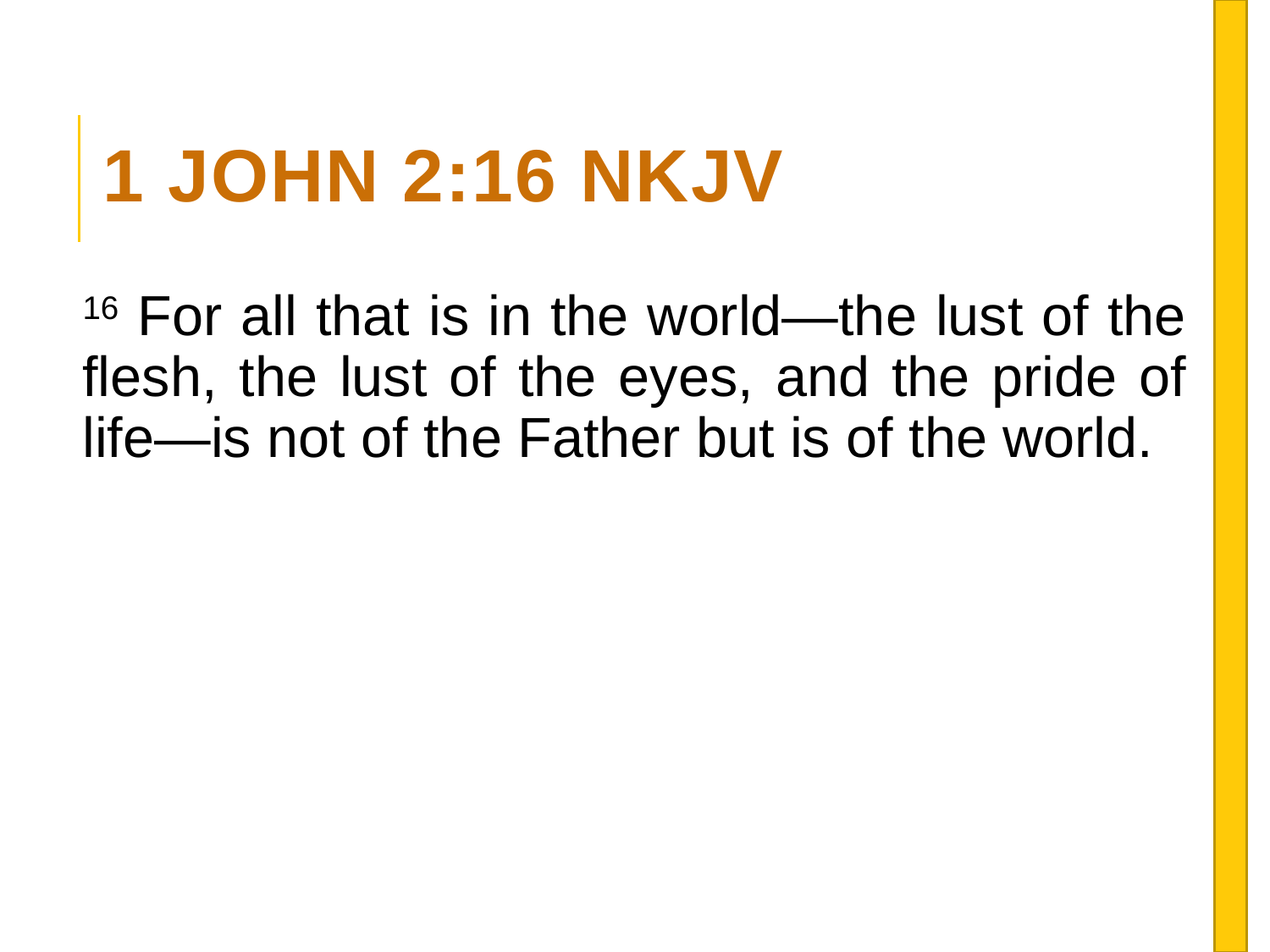

# 1 John 2:16 NKJV
16 For all that is in the world—the lust of the flesh, the lust of the eyes, and the pride of life—is not of the Father but is of the world.